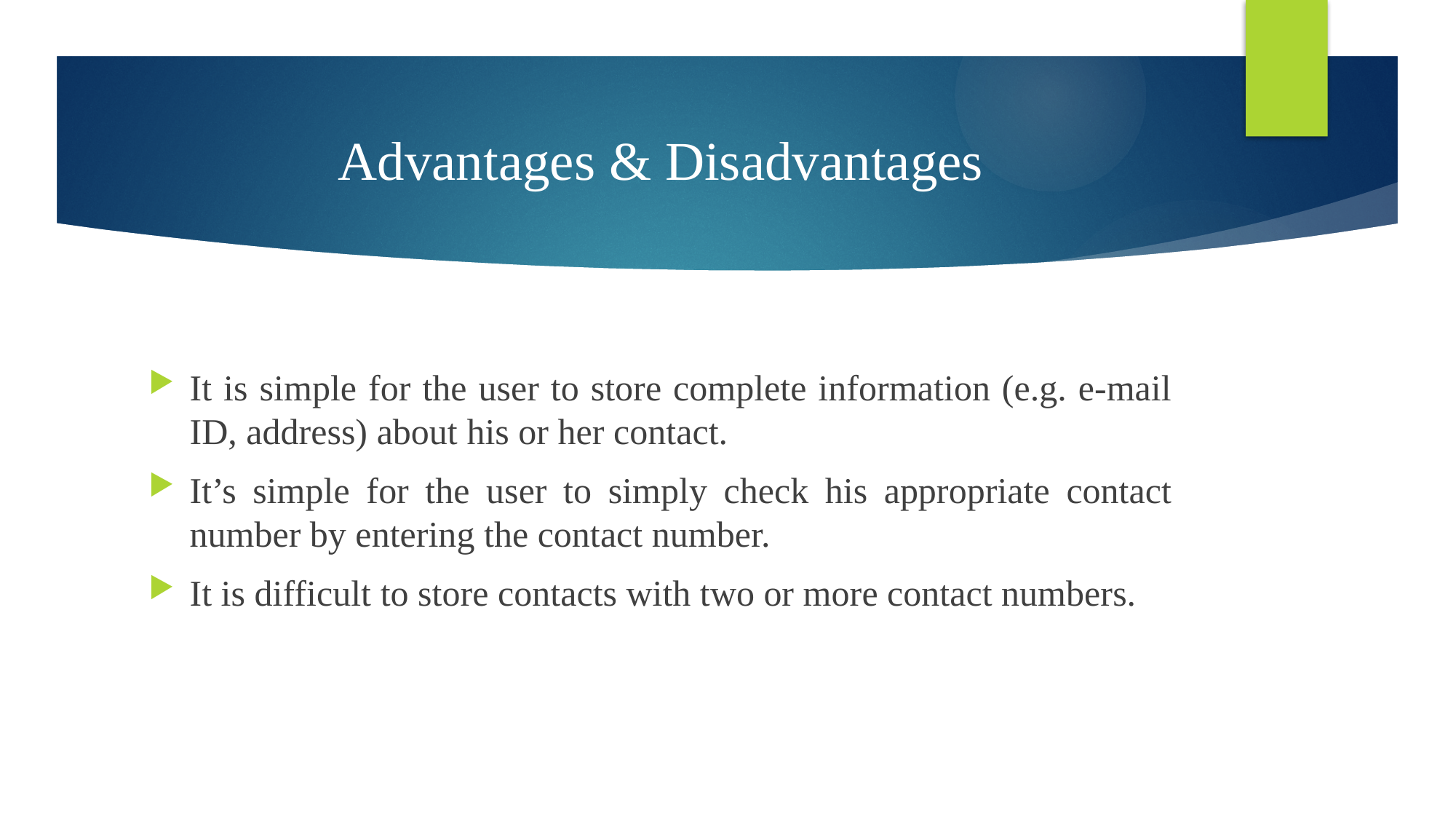

# Advantages & Disadvantages

It is simple for the user to store complete information (e.g. e-mail ID, address) about his or her contact.
It’s simple for the user to simply check his appropriate contact number by entering the contact number.
It is difficult to store contacts with two or more contact numbers.